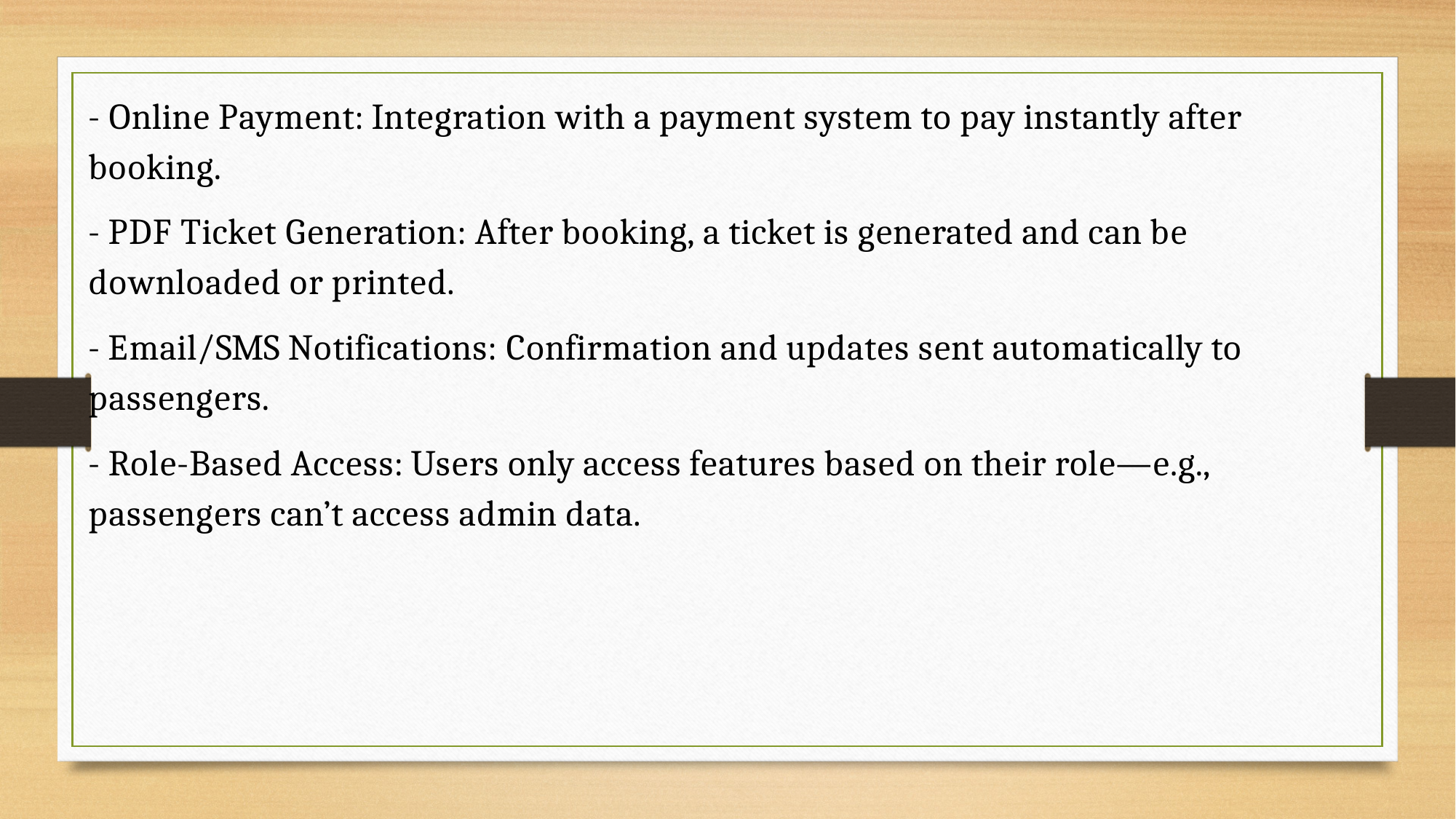

- Online Payment: Integration with a payment system to pay instantly after booking.
- PDF Ticket Generation: After booking, a ticket is generated and can be downloaded or printed.
- Email/SMS Notifications: Confirmation and updates sent automatically to passengers.
- Role-Based Access: Users only access features based on their role—e.g., passengers can’t access admin data.